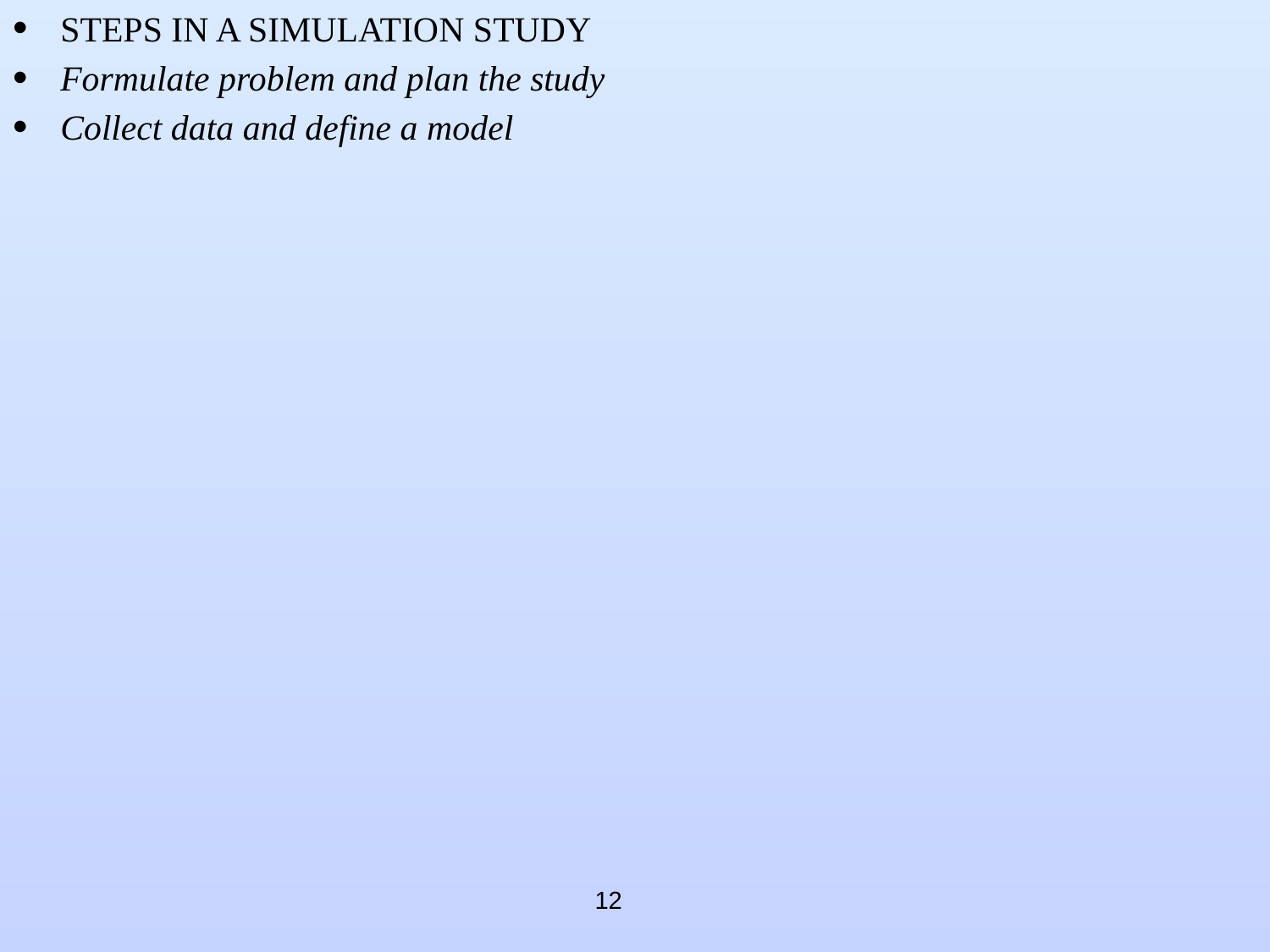

STEPS IN A SIMULATION STUDY
Formulate problem and plan the study
Collect data and define a model
12